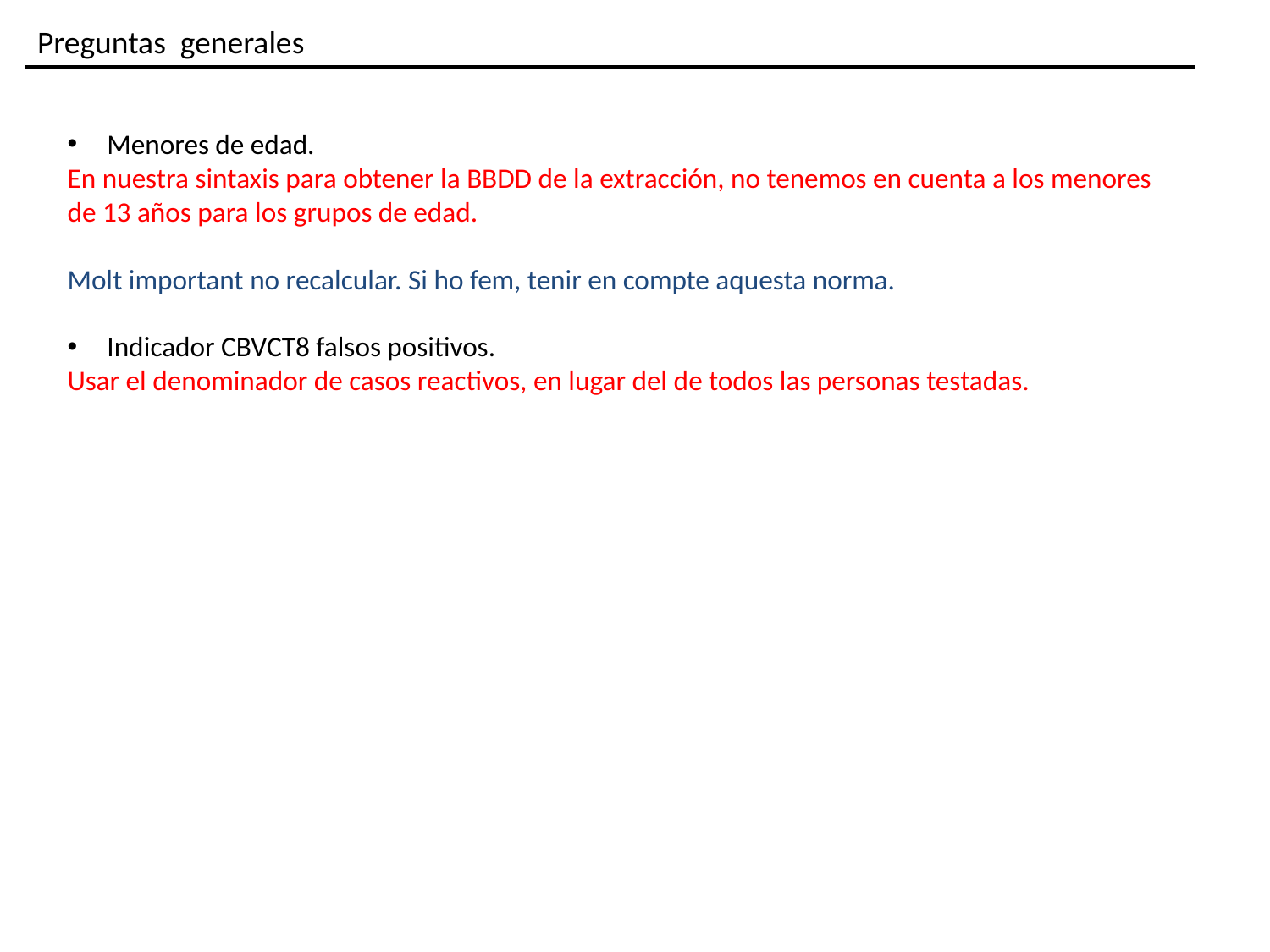

Preguntas  generales

Menores de edad.
En nuestra sintaxis para obtener la BBDD de la extracción, no tenemos en cuenta a los menores de 13 años para los grupos de edad.

Molt important no recalcular. Si ho fem, tenir en compte aquesta norma.

Indicador CBVCT8 falsos positivos.
Usar el denominador de casos reactivos, en lugar del de todos las personas testadas.